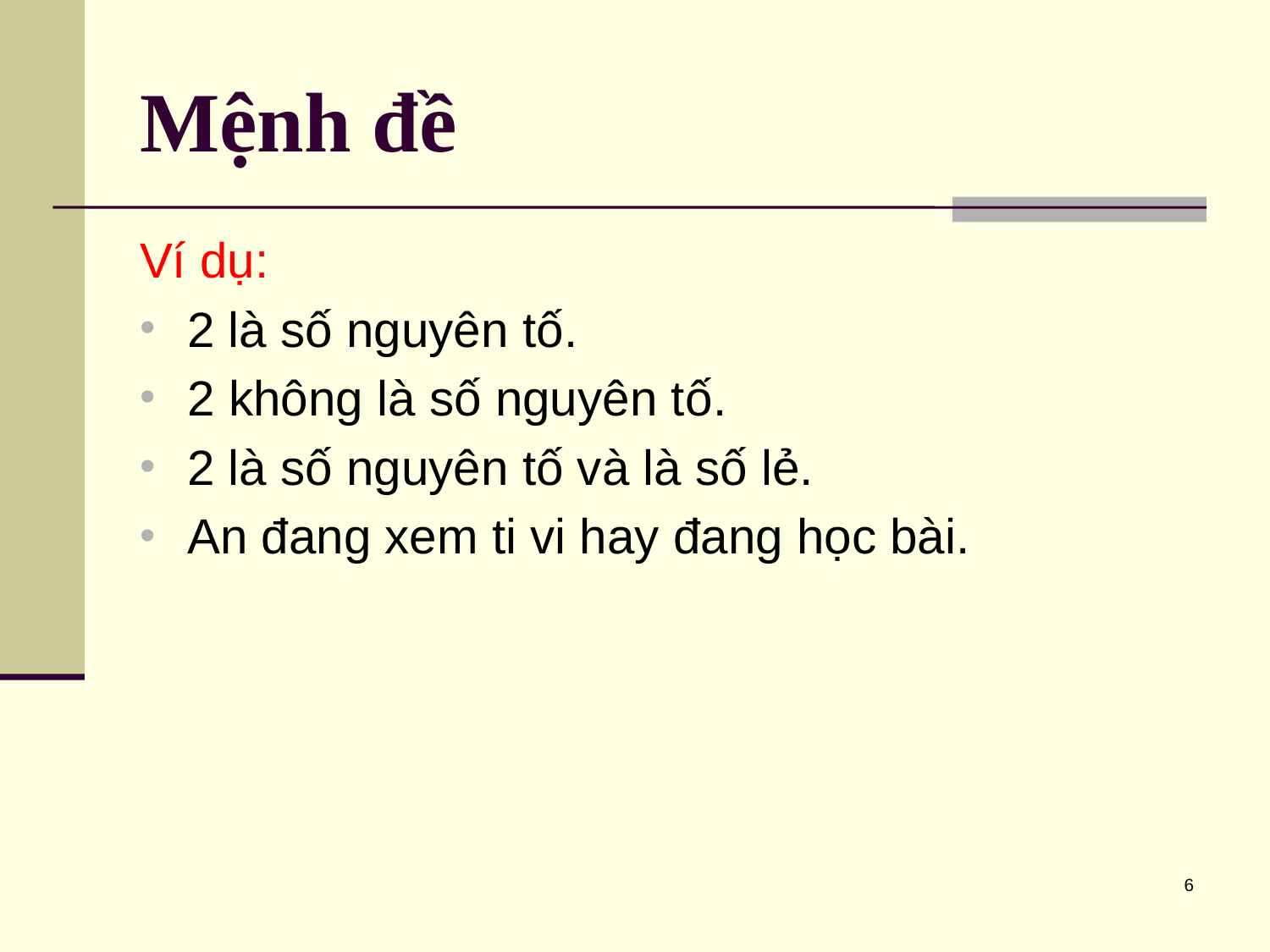

# Mệnh đề
Ví dụ:
2 là số nguyên tố.
2 không là số nguyên tố.
2 là số nguyên tố và là số lẻ.
An đang xem ti vi hay đang học bài.
6